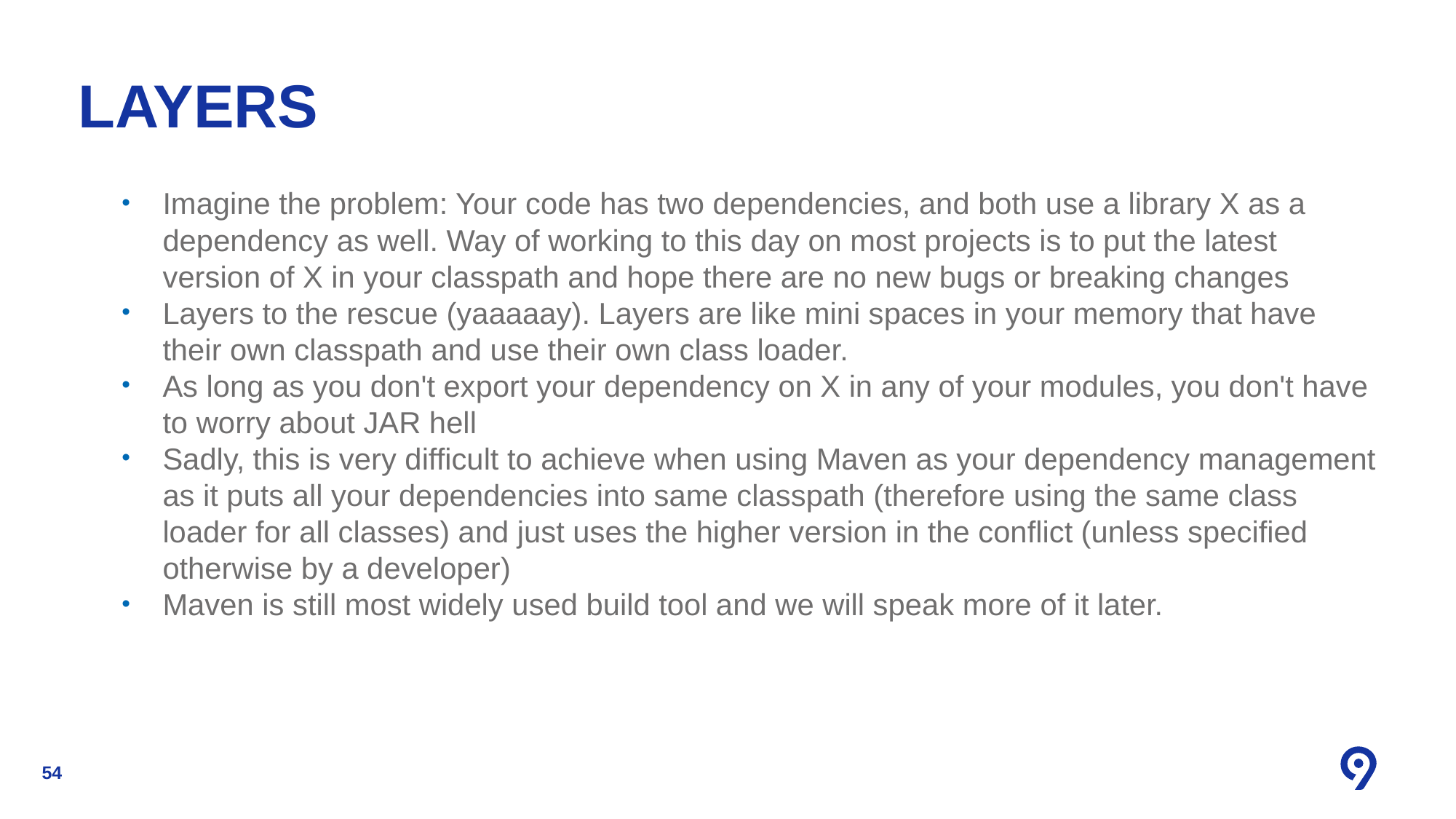

layers
Imagine the problem: Your code has two dependencies, and both use a library X as a dependency as well. Way of working to this day on most projects is to put the latest version of X in your classpath and hope there are no new bugs or breaking changes
Layers to the rescue (yaaaaay). Layers are like mini spaces in your memory that have their own classpath and use their own class loader.
As long as you don't export your dependency on X in any of your modules, you don't have to worry about JAR hell
Sadly, this is very difficult to achieve when using Maven as your dependency management as it puts all your dependencies into same classpath (therefore using the same class loader for all classes) and just uses the higher version in the conflict (unless specified otherwise by a developer)
Maven is still most widely used build tool and we will speak more of it later.

54